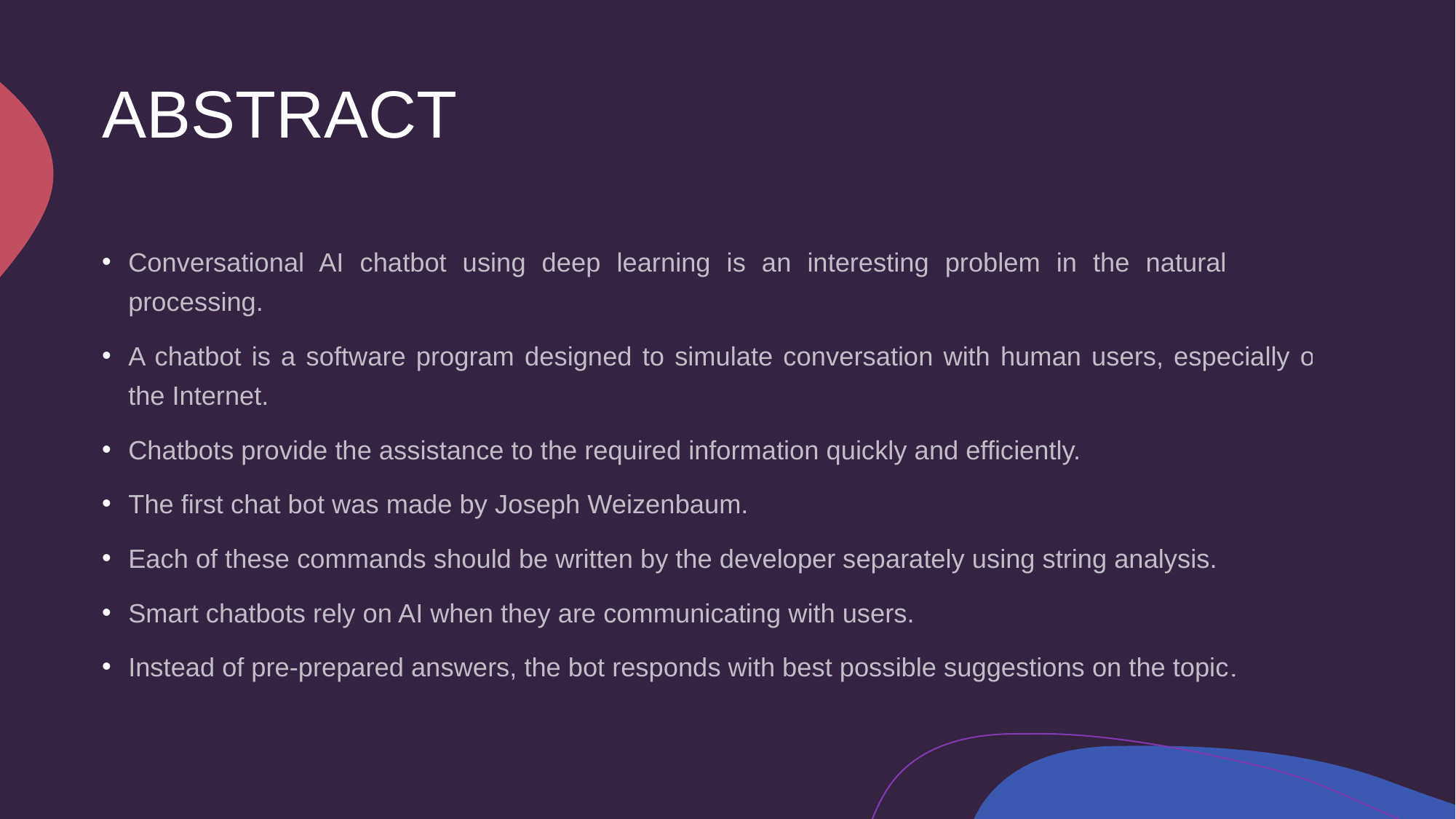

# ABSTRACT
Conversational AI chatbot using deep learning is an interesting problem in the natural language processing.
A chatbot is a software program designed to simulate conversation with human users, especially over the Internet.
Chatbots provide the assistance to the required information quickly and efficiently.
The first chat bot was made by Joseph Weizenbaum.
Each of these commands should be written by the developer separately using string analysis.
Smart chatbots rely on AI when they are communicating with users.
Instead of pre-prepared answers, the bot responds with best possible suggestions on the topic.